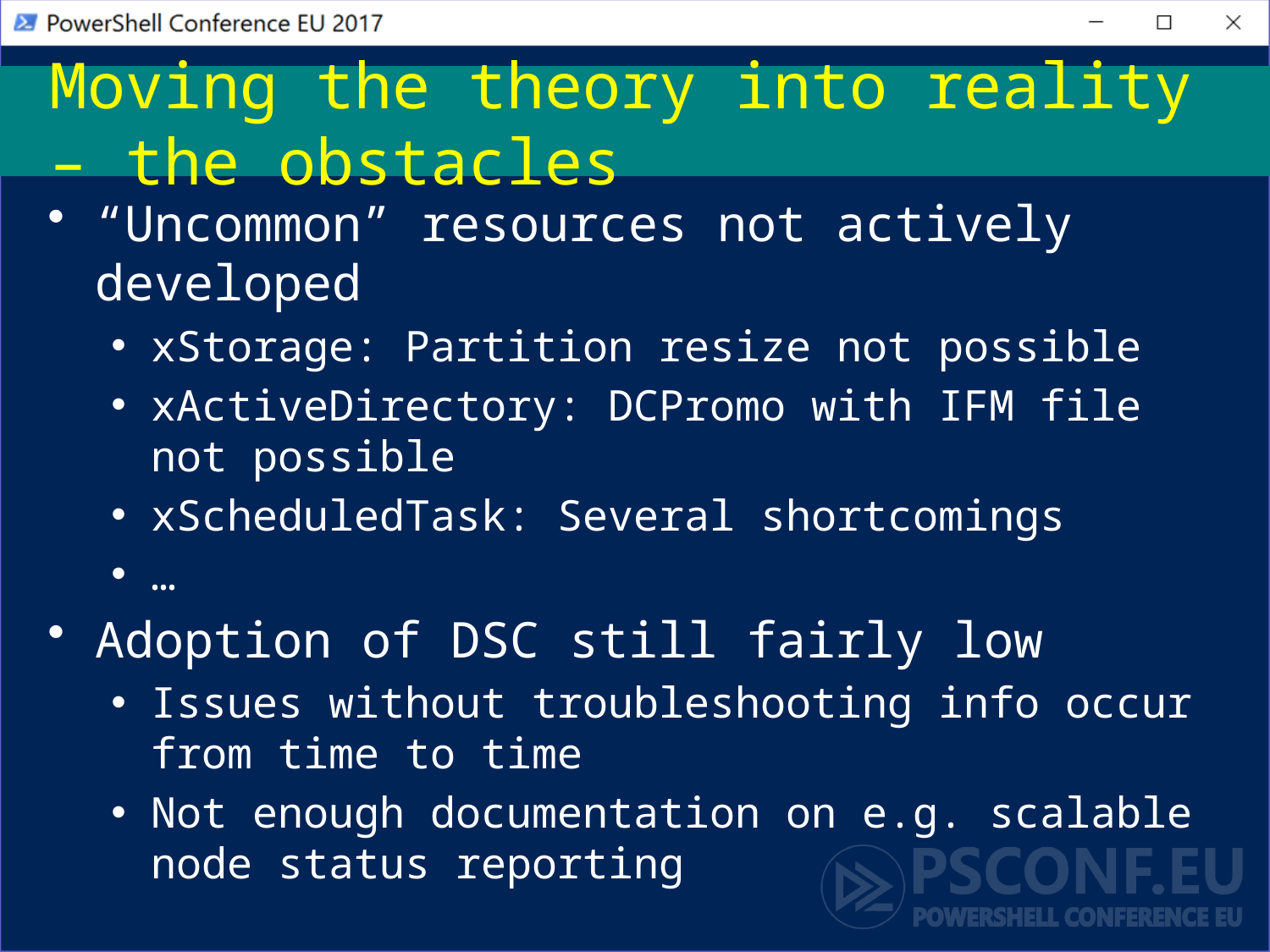

# Moving the theory into reality – the obstacles
“Uncommon” resources not actively developed
xStorage: Partition resize not possible
xActiveDirectory: DCPromo with IFM file not possible
xScheduledTask: Several shortcomings
…
Adoption of DSC still fairly low
Issues without troubleshooting info occur from time to time
Not enough documentation on e.g. scalable node status reporting